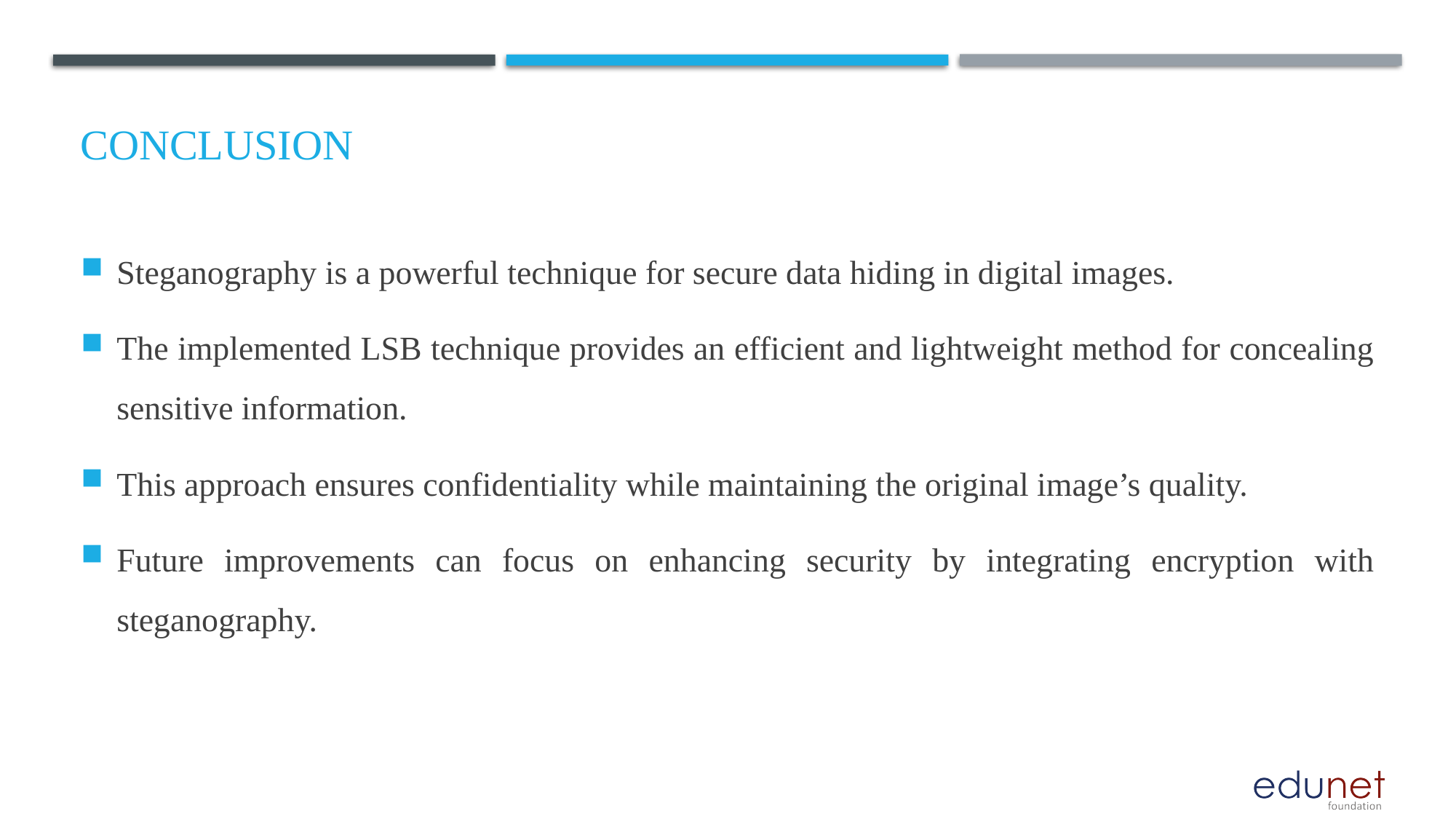

# Conclusion
Steganography is a powerful technique for secure data hiding in digital images.
The implemented LSB technique provides an efficient and lightweight method for concealing sensitive information.
This approach ensures confidentiality while maintaining the original image’s quality.
Future improvements can focus on enhancing security by integrating encryption with steganography.